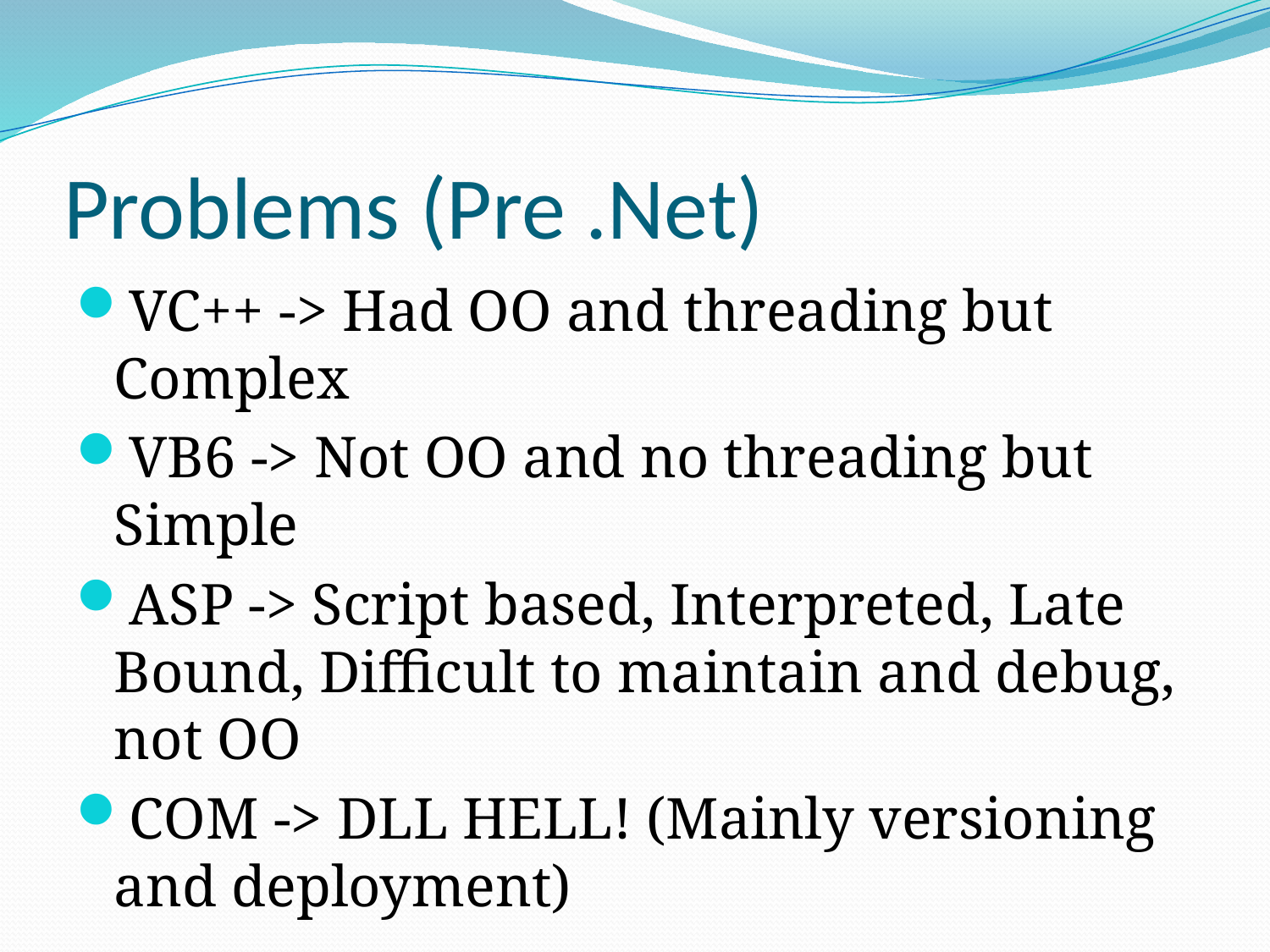

# Problems (Pre .Net)
VC++ -> Had OO and threading but Complex
VB6 -> Not OO and no threading but Simple
ASP -> Script based, Interpreted, Late Bound, Difficult to maintain and debug, not OO
COM -> DLL HELL! (Mainly versioning and deployment)